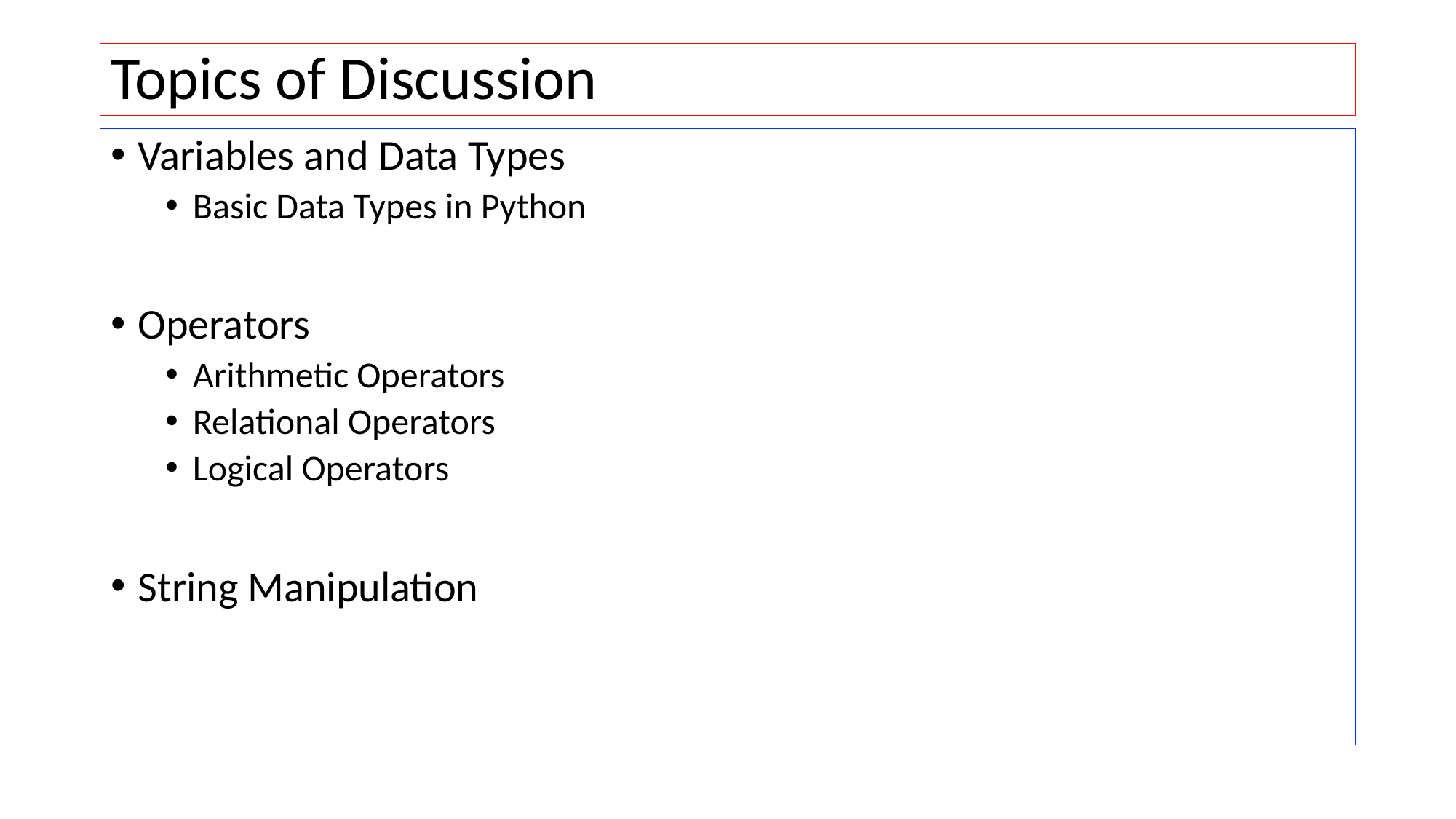

# Topics of Discussion
Variables and Data Types
Basic Data Types in Python

Operators
Arithmetic Operators
Relational Operators
Logical Operators

String Manipulation